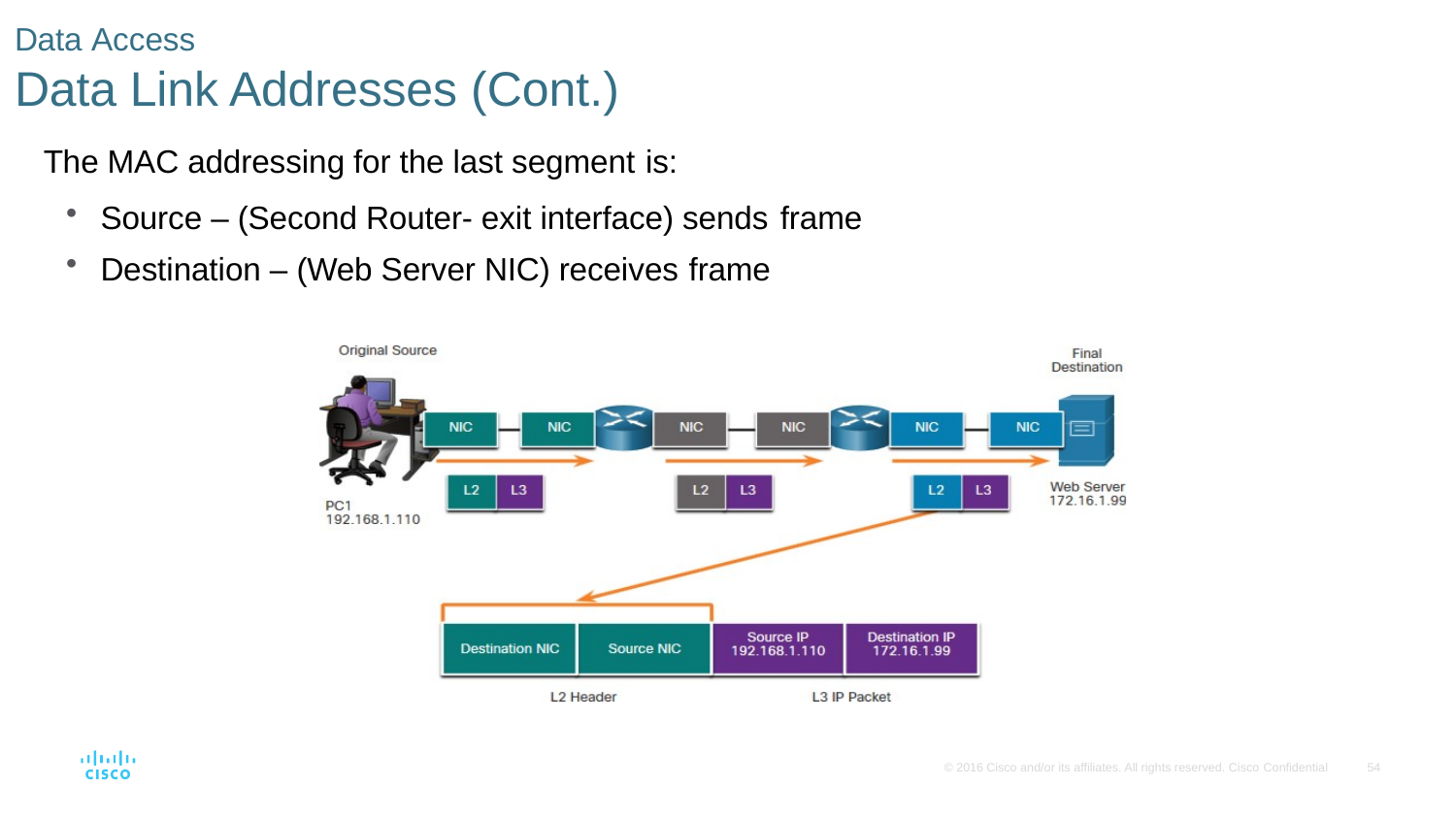

# Data Access
Data Link Addresses (Cont.)
The MAC addressing for the last segment is:
Source – (Second Router- exit interface) sends frame
Destination – (Web Server NIC) receives frame

© 2016 Cisco and/or its affiliates. All rights reserved. Cisco Confidential
54